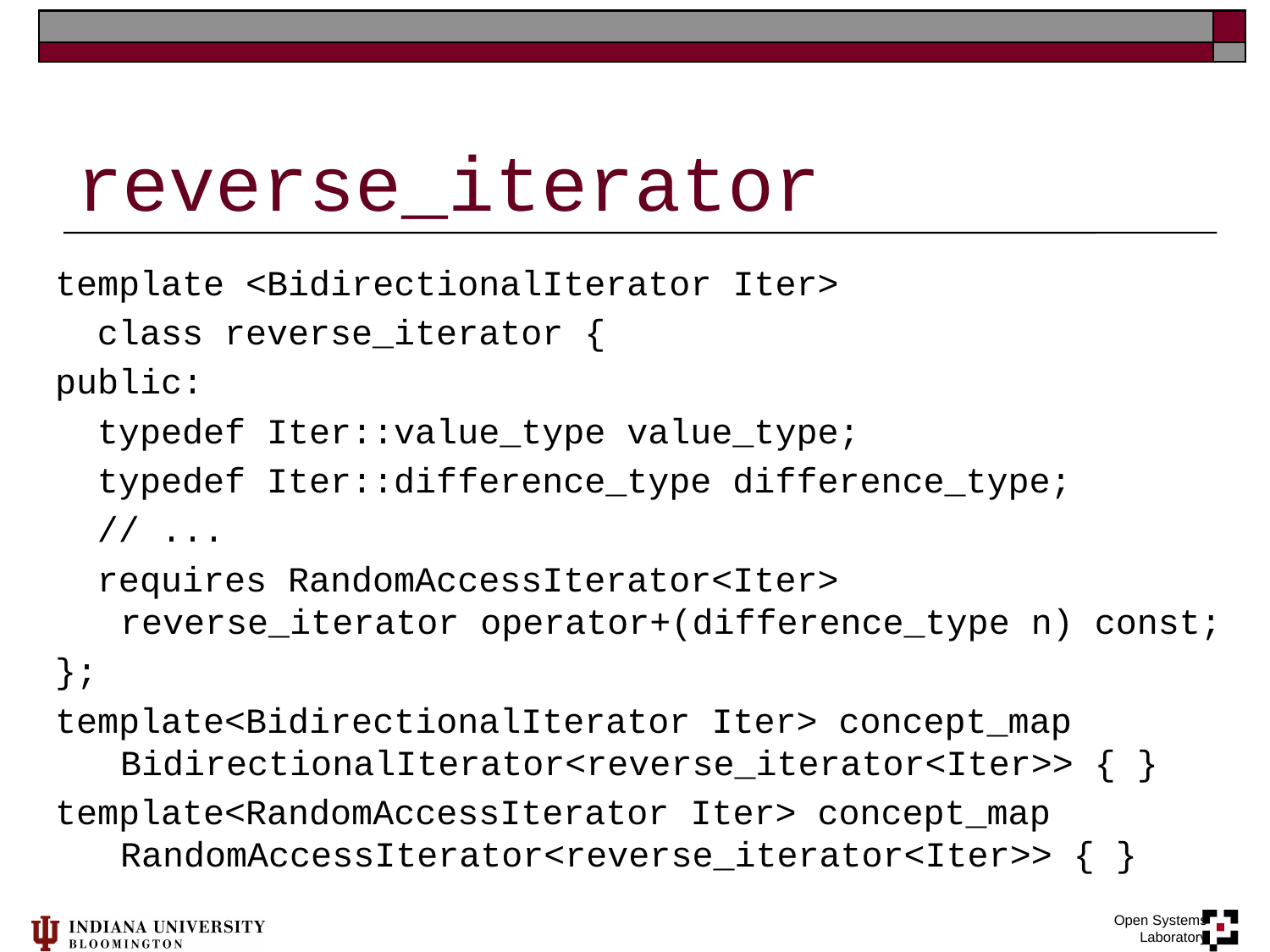

# reverse_iterator
template <BidirectionalIterator Iter>
  class reverse_iterator {
public:
  typedef Iter::value_type value_type;
  typedef Iter::difference_type difference_type;
  // ...
  requires RandomAccessIterator<Iter>
reverse_iterator operator+(difference_type n) const;
};
template<BidirectionalIterator Iter> concept_map BidirectionalIterator<reverse_iterator<Iter>> { }
template<RandomAccessIterator Iter> concept_map RandomAccessIterator<reverse_iterator<Iter>> { }